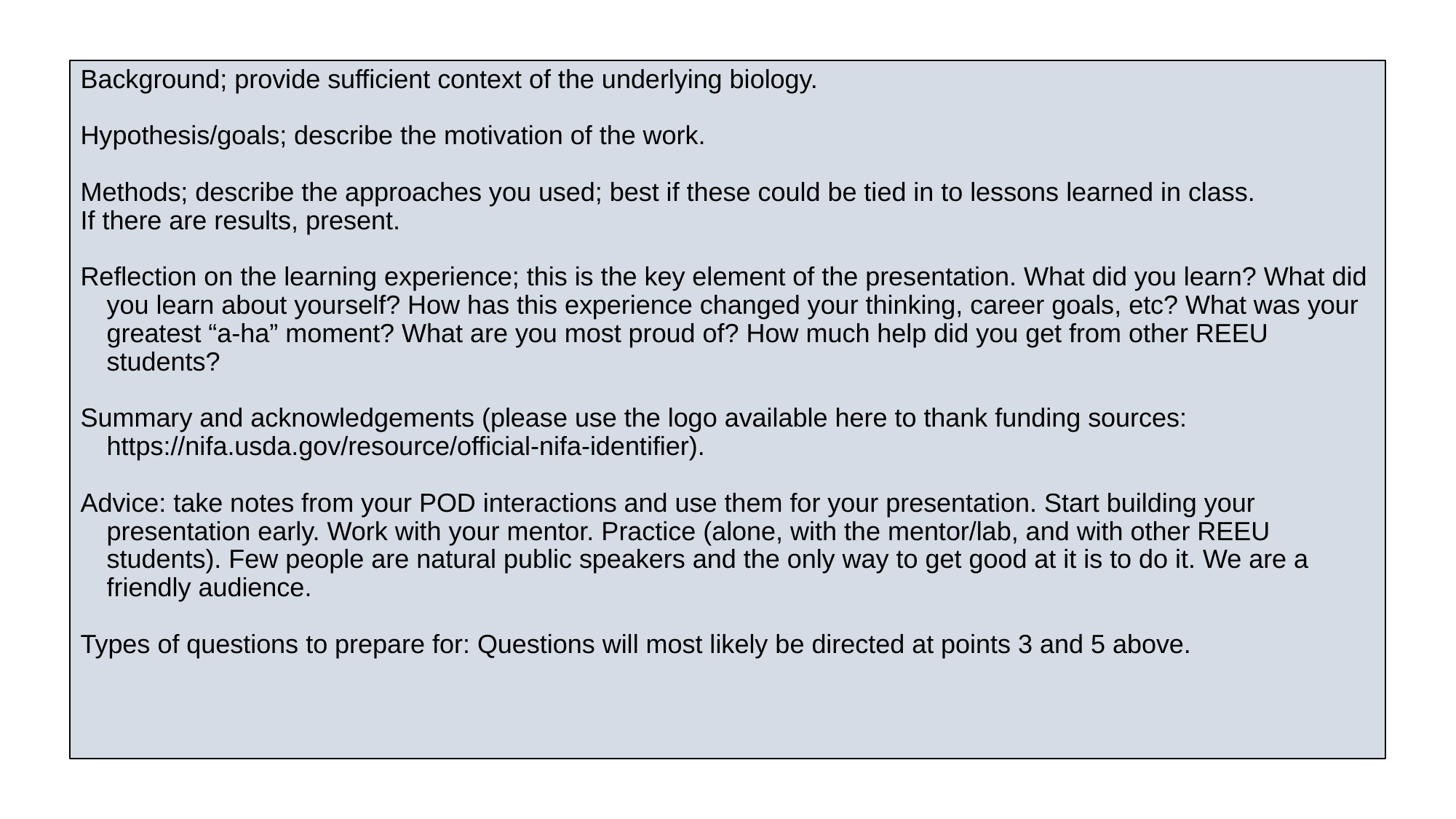

Background; provide sufficient context of the underlying biology.

Hypothesis/goals; describe the motivation of the work.

Methods; describe the approaches you used; best if these could be tied in to lessons learned in class.
If there are results, present.

Reflection on the learning experience; this is the key element of the presentation. What did you learn? What did you learn about yourself? How has this experience changed your thinking, career goals, etc? What was your greatest “a-ha” moment? What are you most proud of? How much help did you get from other REEU students?

Summary and acknowledgements (please use the logo available here to thank funding sources: https://nifa.usda.gov/resource/official-nifa-identifier).

Advice: take notes from your POD interactions and use them for your presentation. Start building your presentation early. Work with your mentor. Practice (alone, with the mentor/lab, and with other REEU students). Few people are natural public speakers and the only way to get good at it is to do it. We are a friendly audience.

Types of questions to prepare for: Questions will most likely be directed at points 3 and 5 above.